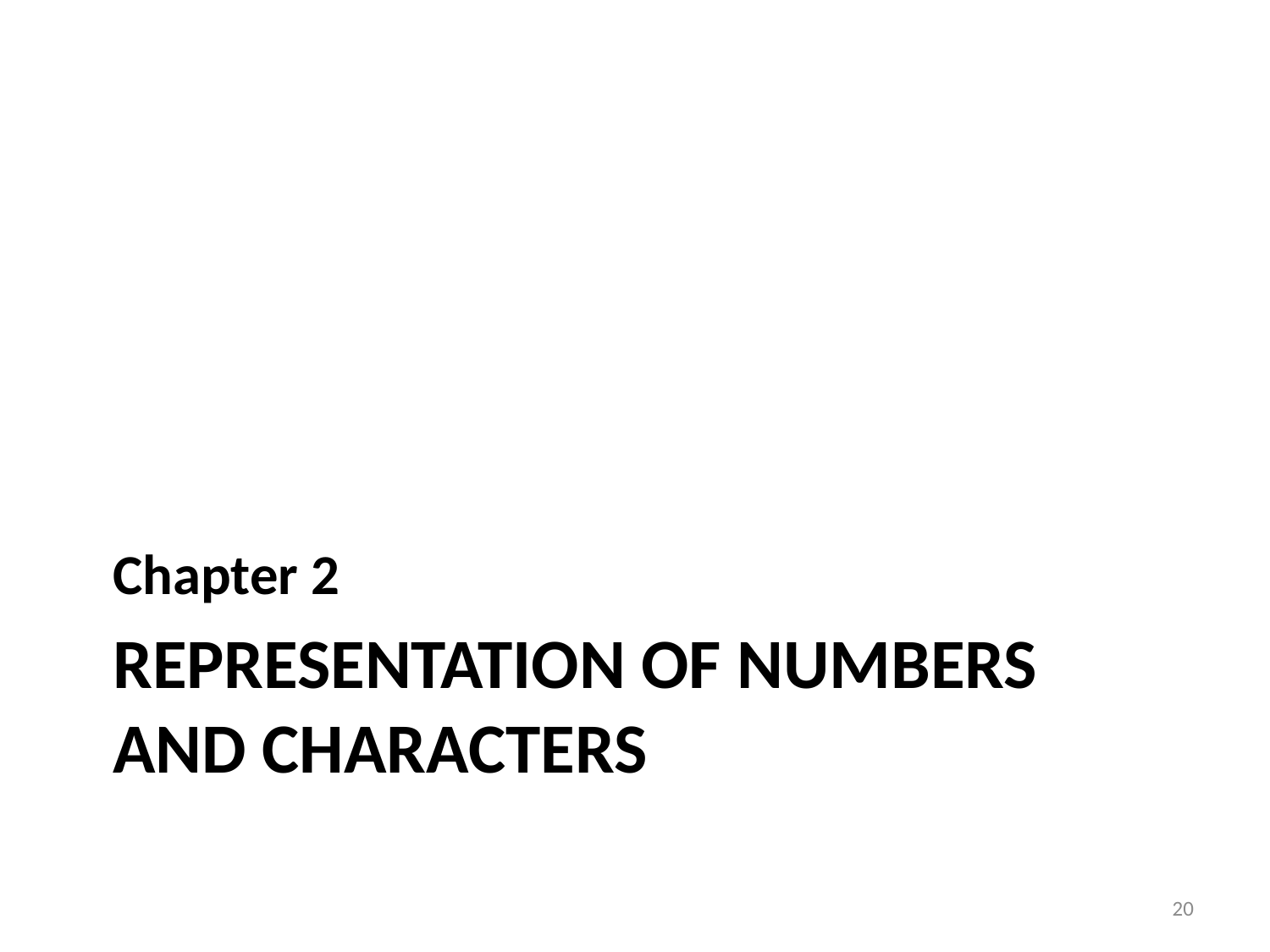

Chapter 2
# Representation of numbers and characters
20